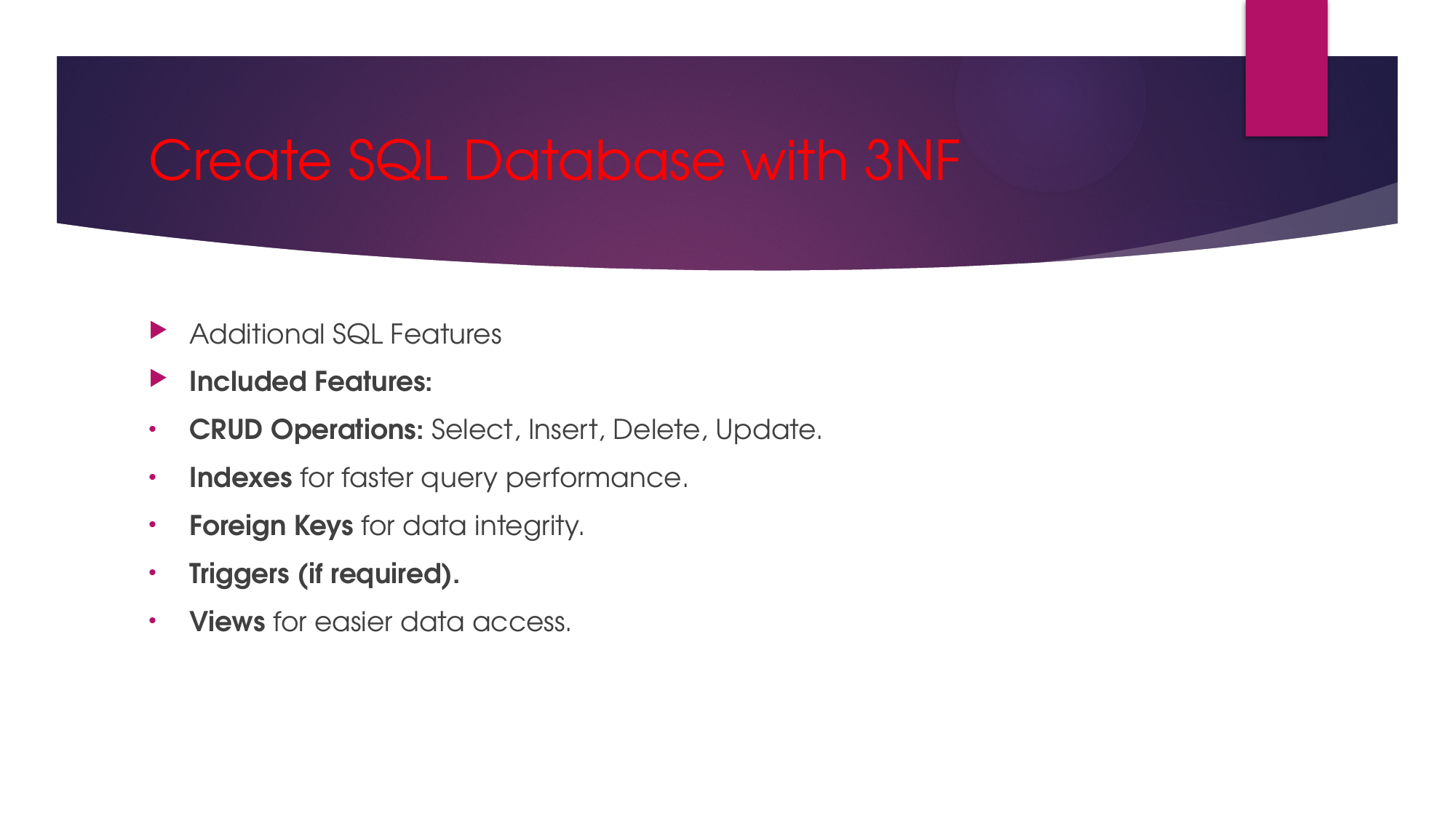

# Create SQL Database with 3NF
Additional SQL Features
Included Features:
CRUD Operations: Select, Insert, Delete, Update.
Indexes for faster query performance.
Foreign Keys for data integrity.
Triggers (if required).
Views for easier data access.